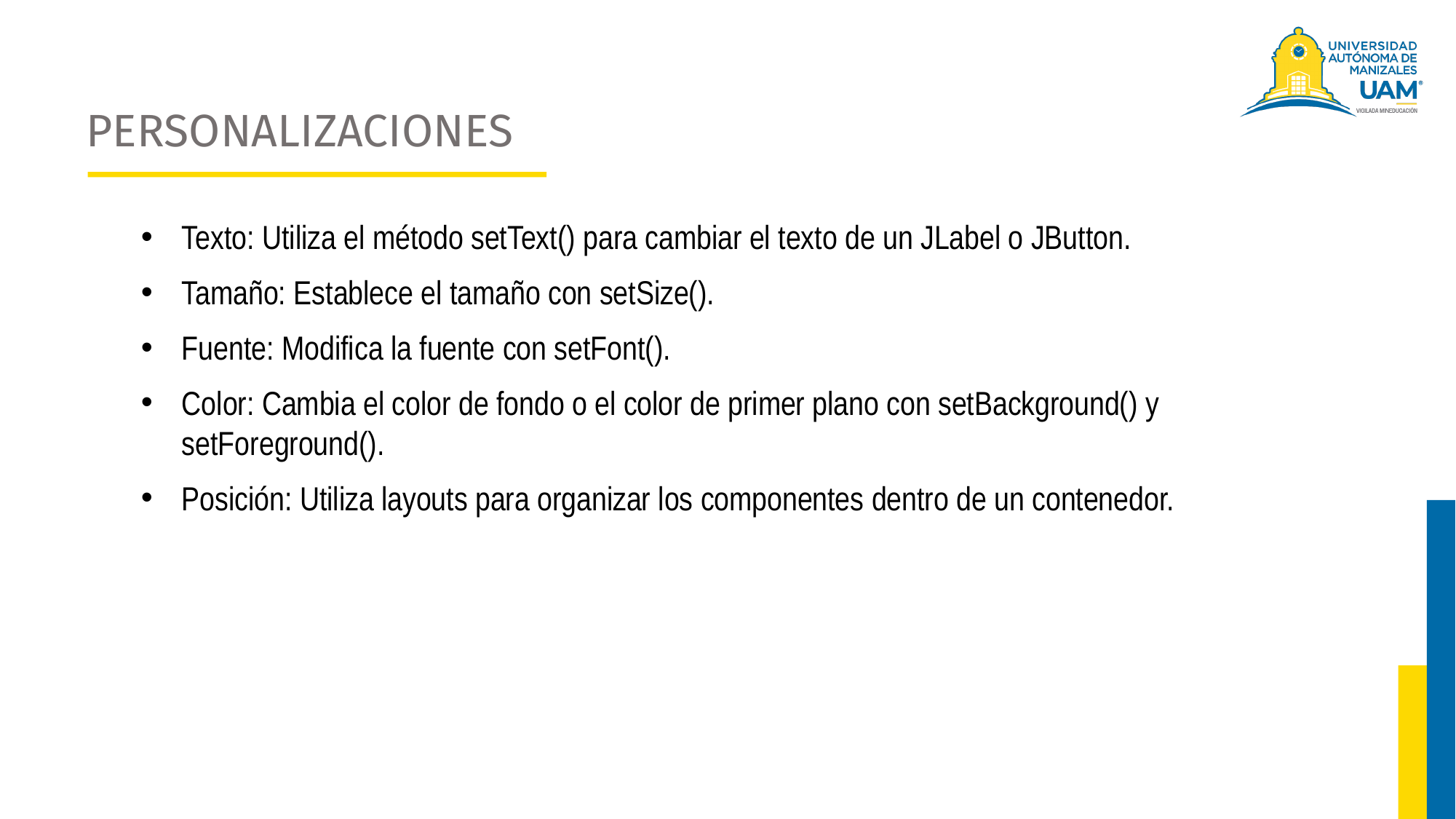

# PERSONALIZACIONES

Texto: Utiliza el método setText() para cambiar el texto de un JLabel o JButton.
Tamaño: Establece el tamaño con setSize().
Fuente: Modifica la fuente con setFont().
Color: Cambia el color de fondo o el color de primer plano con setBackground() y setForeground().
Posición: Utiliza layouts para organizar los componentes dentro de un contenedor.